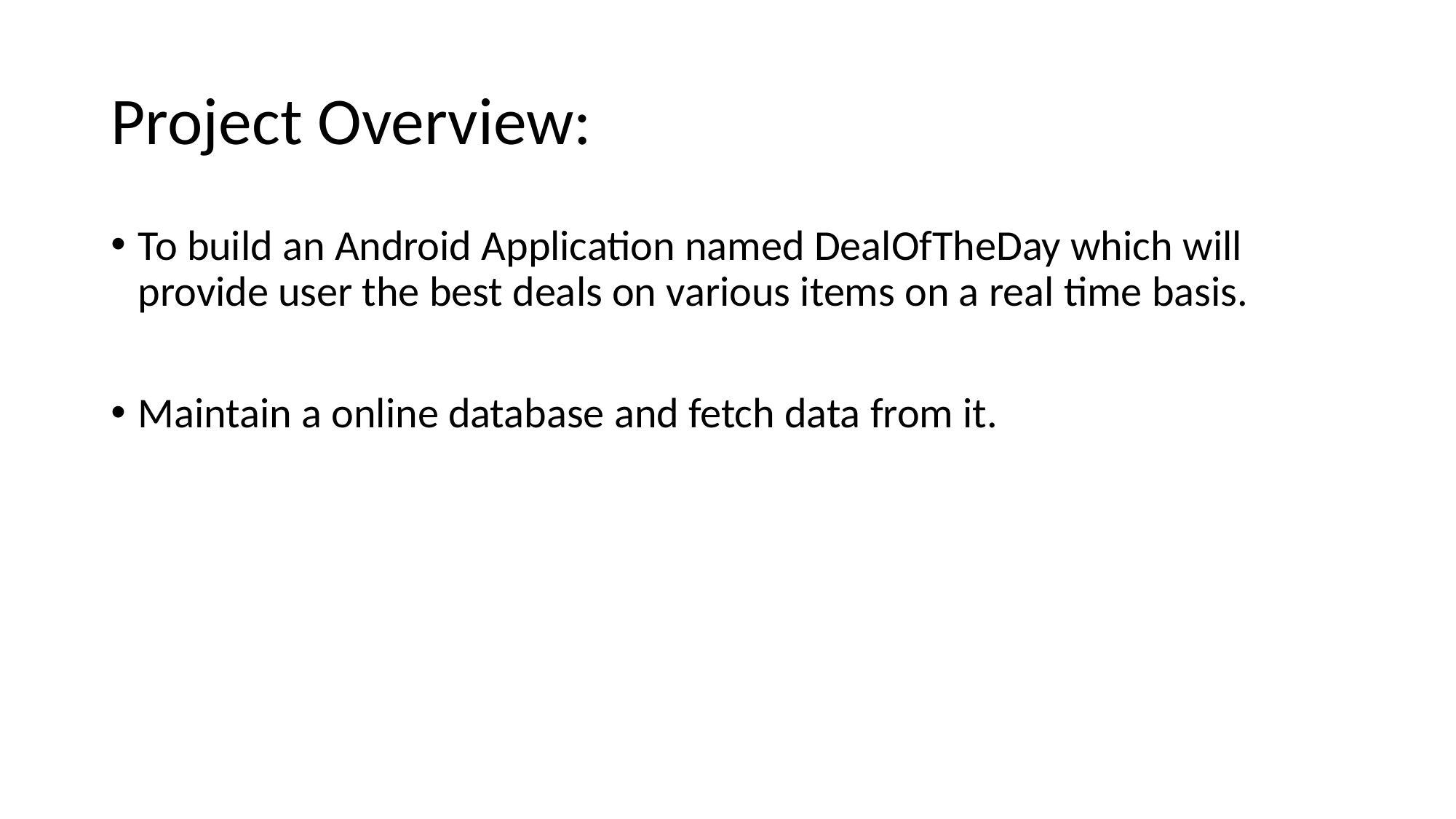

# Project Overview:
To build an Android Application named DealOfTheDay which will provide user the best deals on various items on a real time basis.

Maintain a online database and fetch data from it.